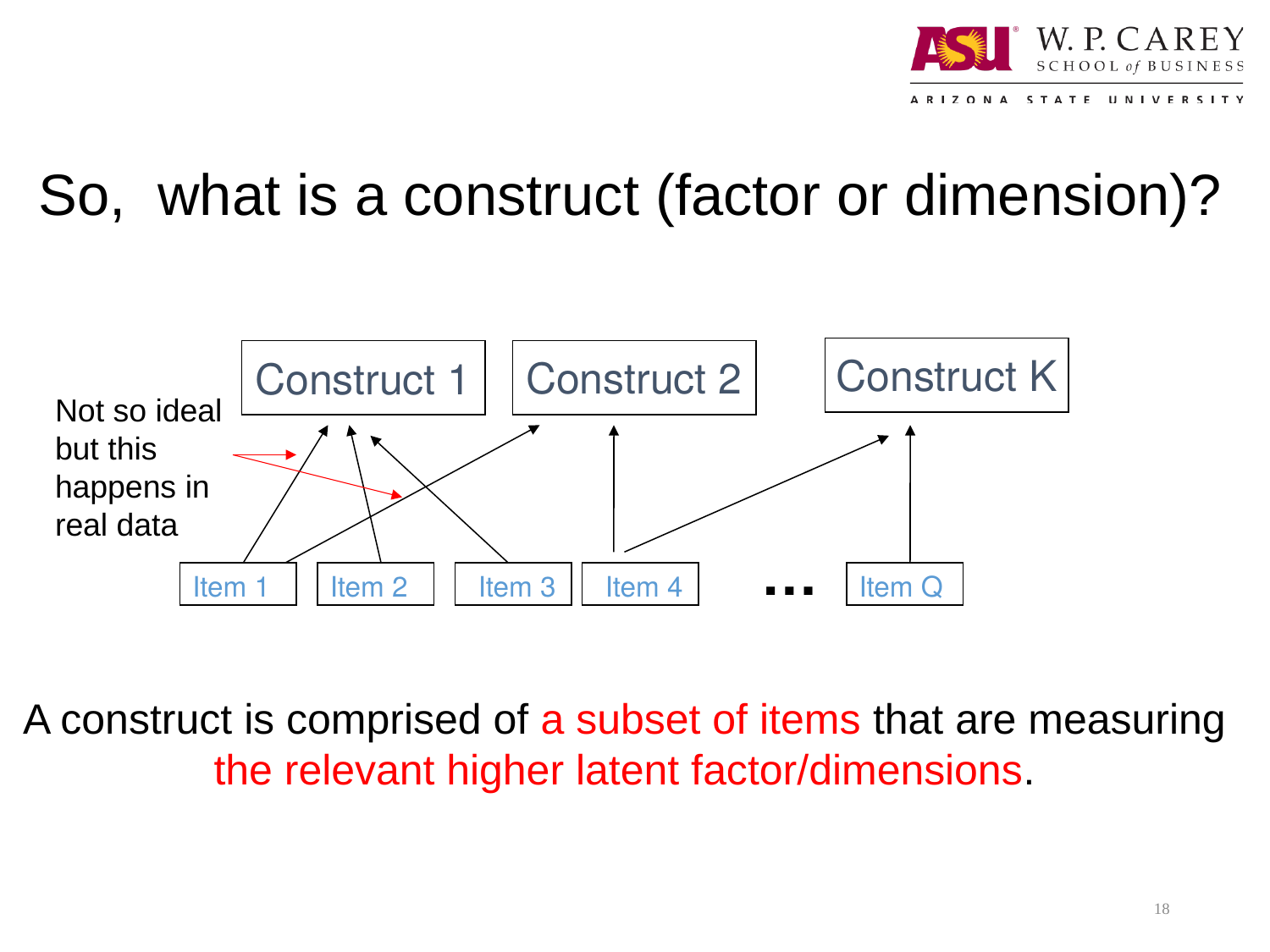

# So,  what is a construct (factor or dimension)?

Construct K
Construct 2
Construct 1
Not so ideal but this happens in real data

…

Item 1

Item 2

Item 3

Item 4

Item Q
A construct is comprised of a subset of items that are measuring the relevant higher latent factor/dimensions.
18